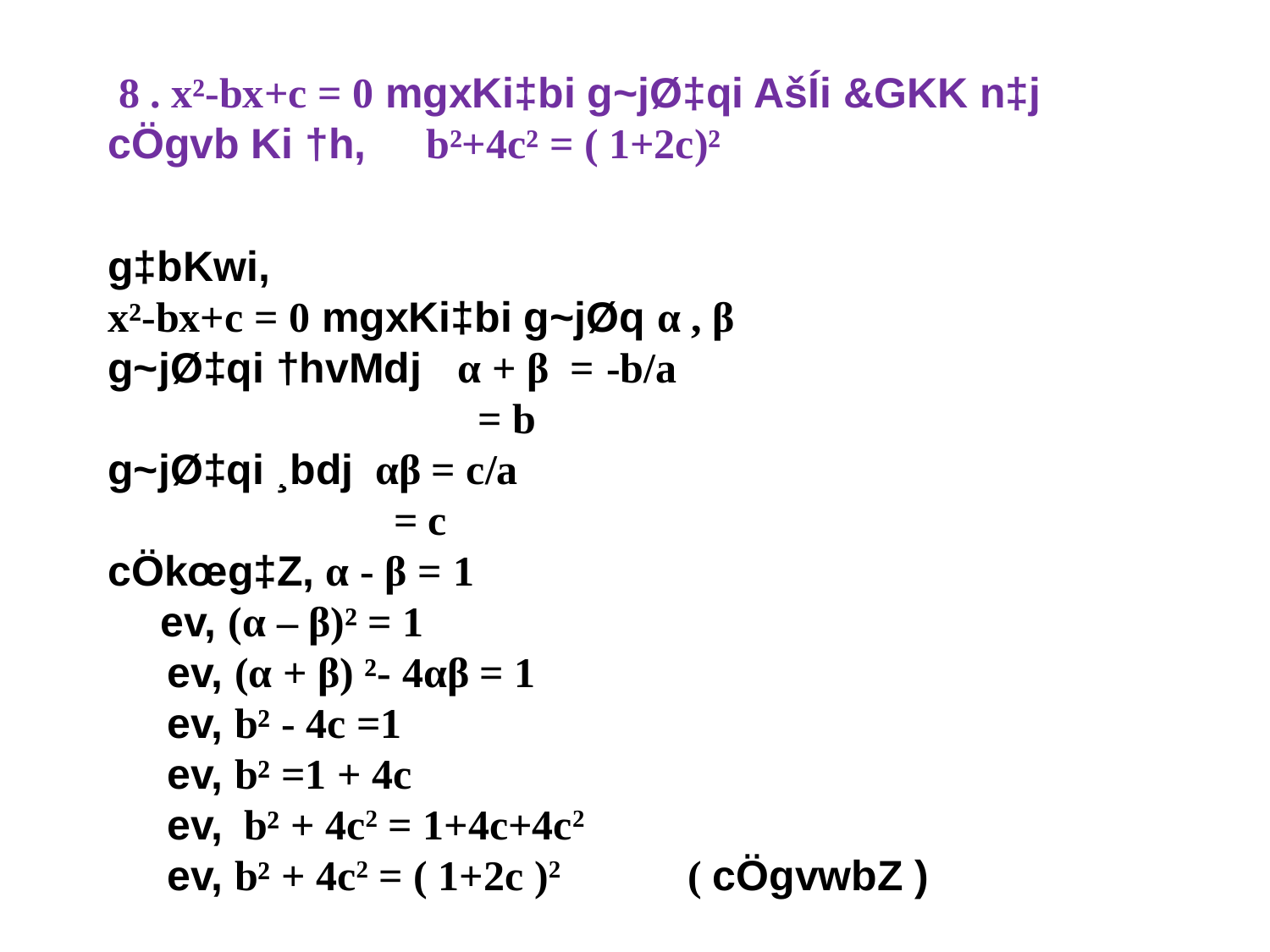

# 8 . x²-bx+c = 0 mgxKi‡bi g~jØ‡qi AšÍi &GKK n‡j cÖgvb Ki †h,     b²+4c² = ( 1+2c)²
g‡bKwi,
x²-bx+c = 0 mgxKi‡bi g~jØq α , β
g~jØ‡qi †hvMdj   α + β  = -b/a
                                   = b
g~jØ‡qi ¸bdj  αβ = c/a
                           = c
cÖkœg‡Z, α - β = 1
     ev, (α – β)² = 1
     ev, (α + β) ²- 4αβ = 1
     ev, b² - 4c =1
     ev, b² =1 + 4c
     ev,  b² + 4c2 = 1+4c+4c2
     ev, b² + 4c2 = ( 1+2c )2            ( cÖgvwbZ )